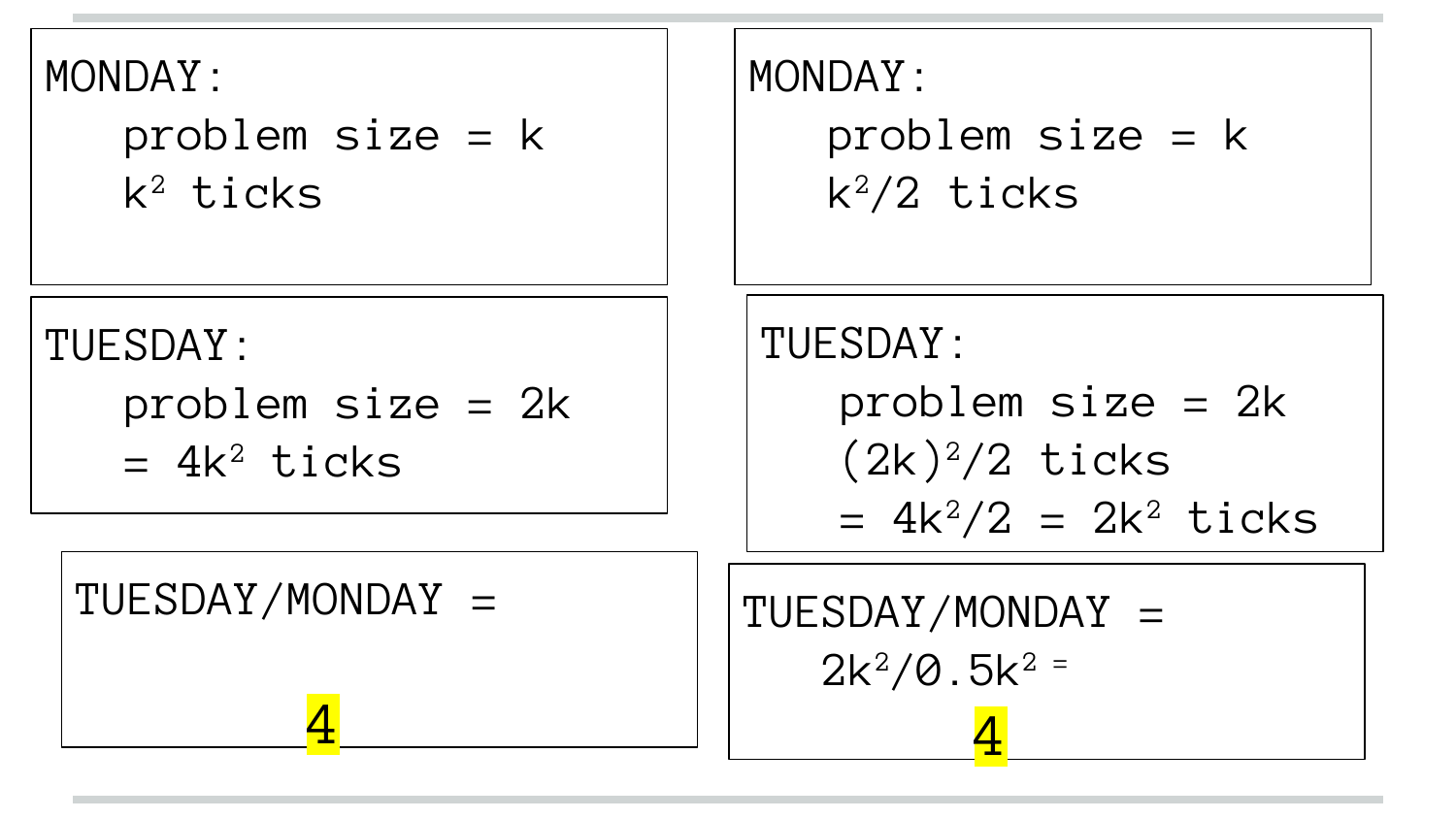

MONDAY:
   problem size = k
   k2 ticks
MONDAY:
   problem size = k
   k2/2 ticks
TUESDAY:
   problem size = 2k
   (2k)2/2 ticks
   = 4k2/2 = 2k2 ticks
TUESDAY:
   problem size = 2k
   = 4k2 ticks
TUESDAY/MONDAY =

       4
TUESDAY/MONDAY =
   2k2/0.5k2 =
       4